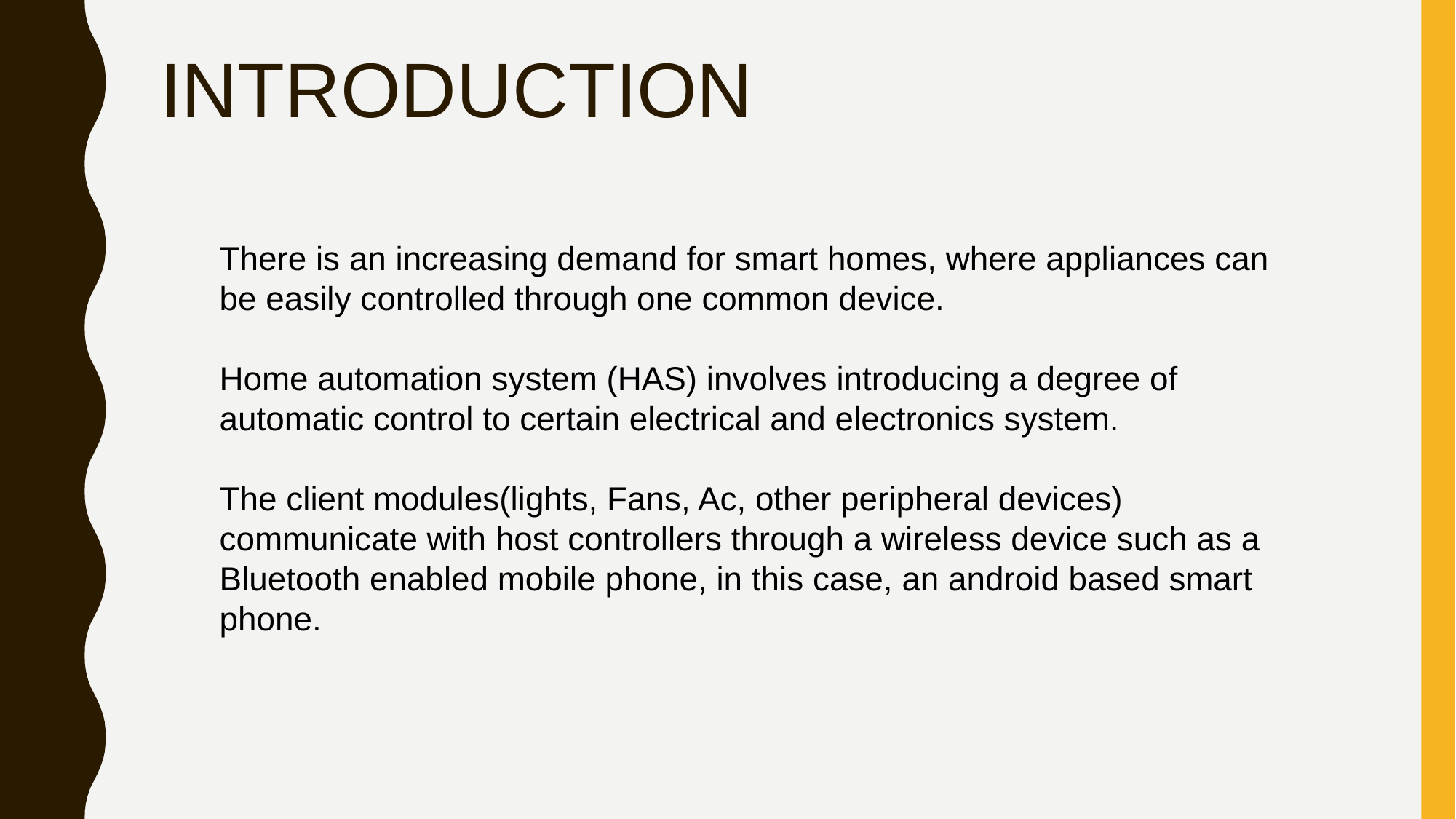

# INTRODUCTION
There is an increasing demand for smart homes, where appliances can be easily controlled through one common device.

Home automation system (HAS) involves introducing a degree of automatic control to certain electrical and electronics system.

The client modules(lights, Fans, Ac, other peripheral devices) communicate with host controllers through a wireless device such as a Bluetooth enabled mobile phone, in this case, an android based smart phone.